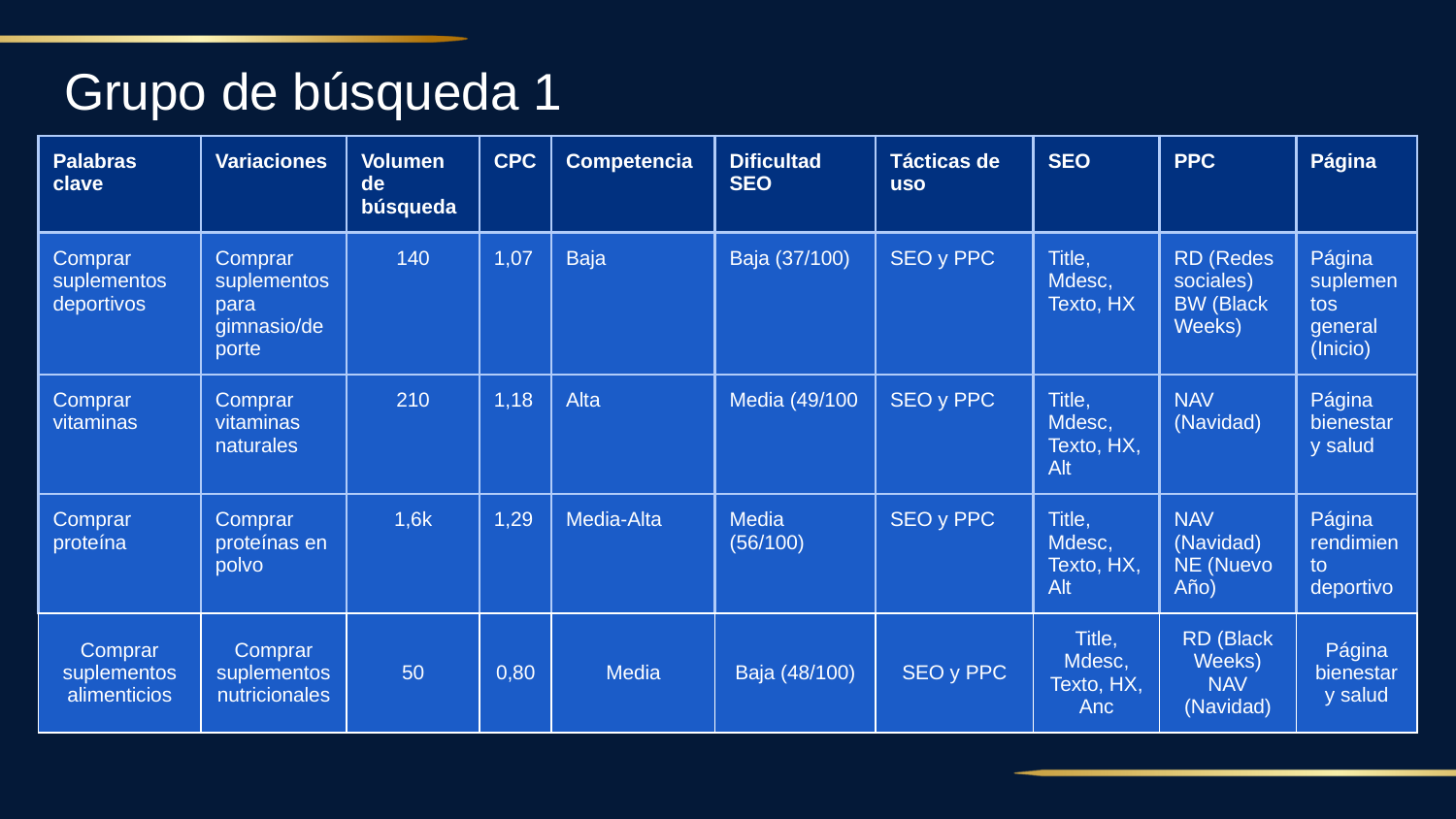

# Grupo de búsqueda 1
| Palabras clave | Variaciones | Volumen de búsqueda | CPC | Competencia | Dificultad SEO | Tácticas de uso | SEO | PPC | Página |
| --- | --- | --- | --- | --- | --- | --- | --- | --- | --- |
| Comprar suplementos deportivos | Comprar suplementos para gimnasio/deporte | 140 | 1,07 | Baja | Baja (37/100) | SEO y PPC | Title, Mdesc, Texto, HX | RD (Redes sociales) BW (Black Weeks) | Página suplementos general (Inicio) |
| Comprar vitaminas | Comprar vitaminas naturales | 210 | 1,18 | Alta | Media (49/100 | SEO y PPC | Title, Mdesc, Texto, HX, Alt | NAV (Navidad) | Página bienestar y salud |
| Comprar proteína | Comprar proteínas en polvo | 1,6k | 1,29 | Media-Alta | Media (56/100) | SEO y PPC | Title, Mdesc, Texto, HX, Alt | NAV (Navidad) NE (Nuevo Año) | Página rendimiento deportivo |
| Comprar suplementos alimenticios | Comprar suplementos nutricionales | 50 | 0,80 | Media | Baja (48/100) | SEO y PPC | Title, Mdesc, Texto, HX, Anc | RD (Black Weeks) NAV (Navidad) | Página bienestar y salud |